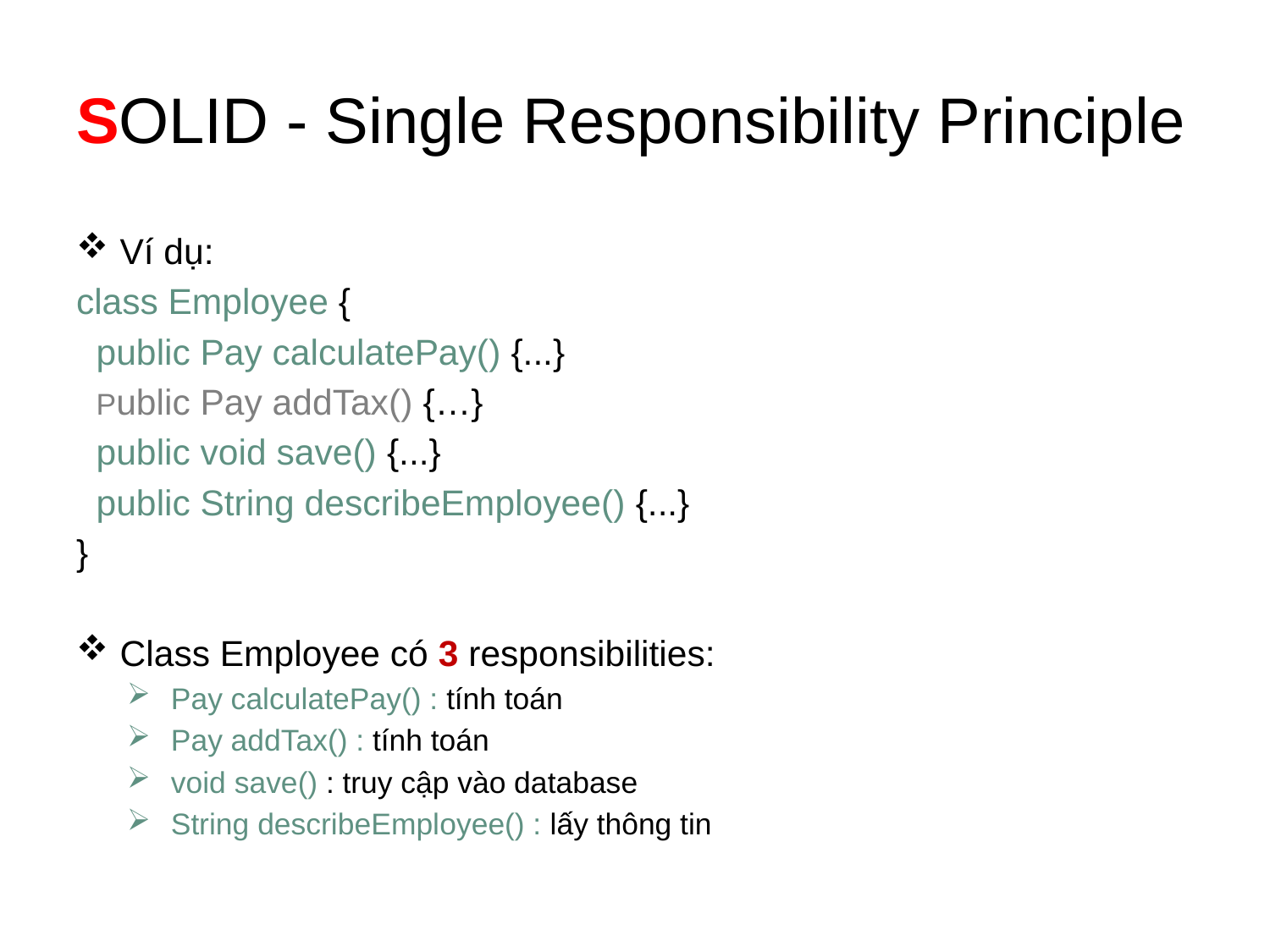

# SOLID - Single Responsibility Principle
Ví dụ:
class Employee {
  public Pay calculatePay() {...}
  Public Pay addTax() {…}
  public void save() {...}
  public String describeEmployee() {...}
}

Class Employee có 3 responsibilities:
Pay calculatePay() : tính toán
Pay addTax() : tính toán
void save() : truy cập vào database
String describeEmployee() : lấy thông tin